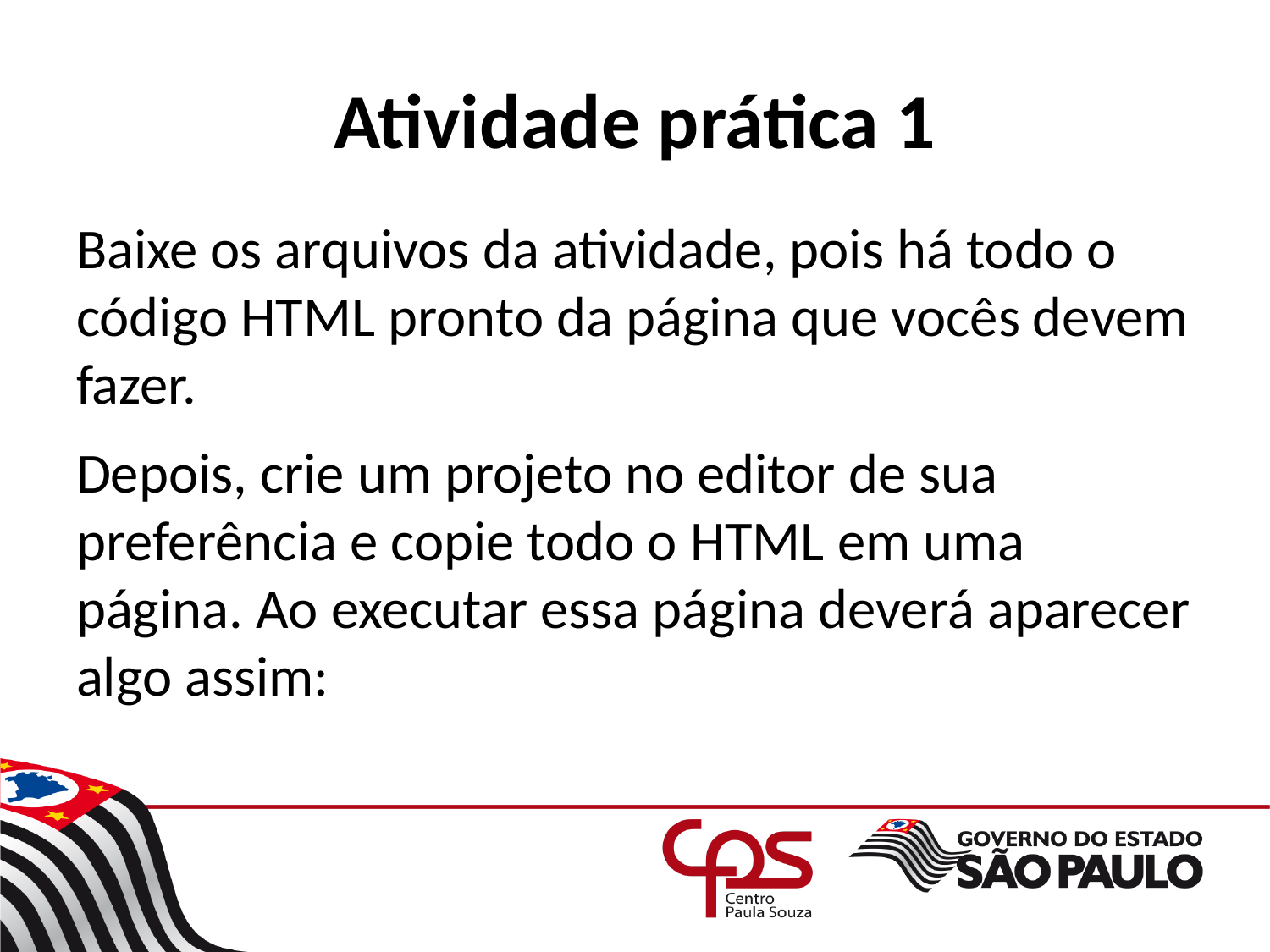

# Atividade prática 1
Baixe os arquivos da atividade, pois há todo o código HTML pronto da página que vocês devem fazer.
Depois, crie um projeto no editor de sua preferência e copie todo o HTML em uma página. Ao executar essa página deverá aparecer algo assim: